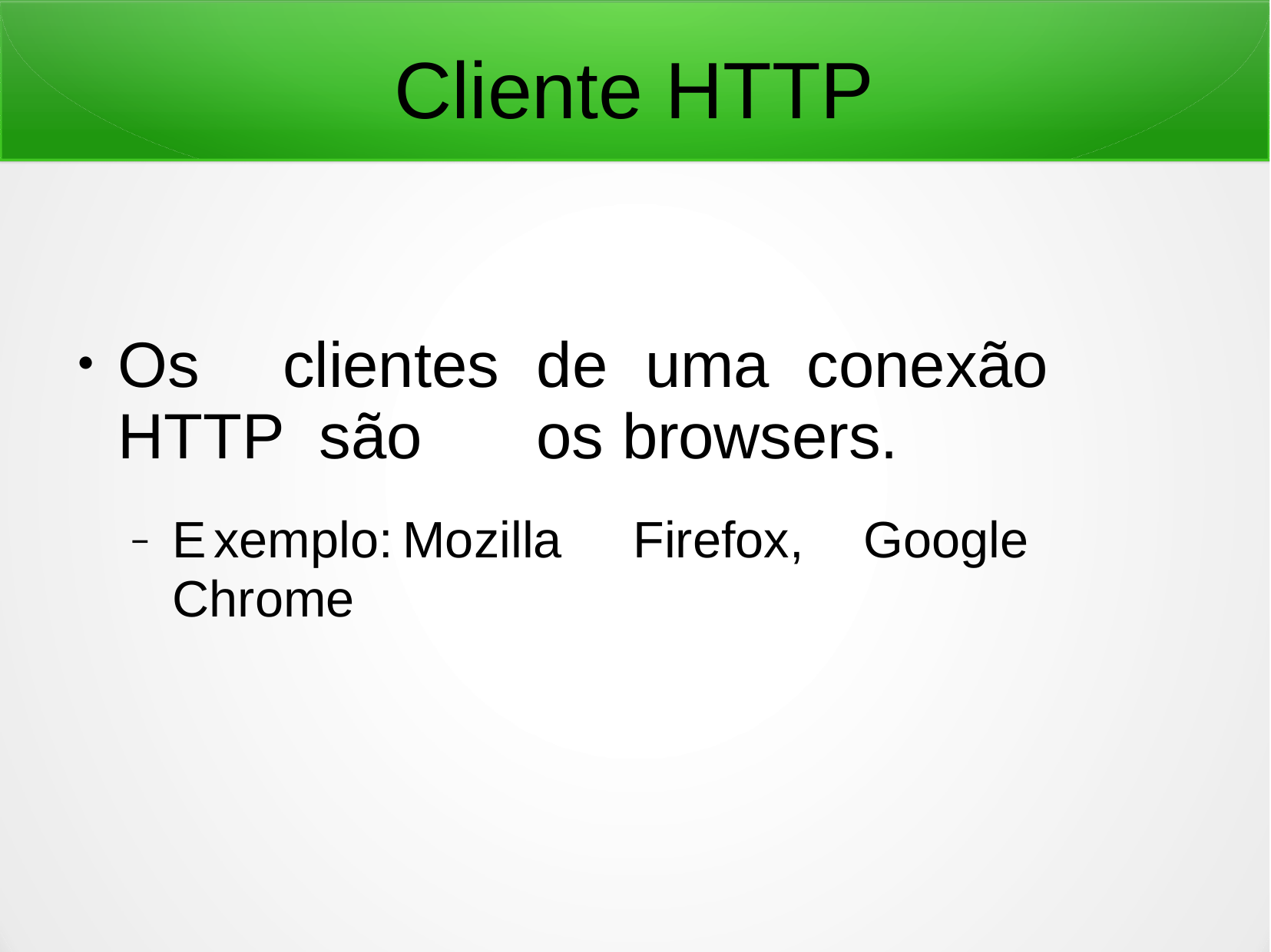

# Cliente HTTP
Os	clientes	de	uma	conexão	HTTP  são	os browsers.
–	Exemplo:	Mozilla	Firefox,	Google	Chrome